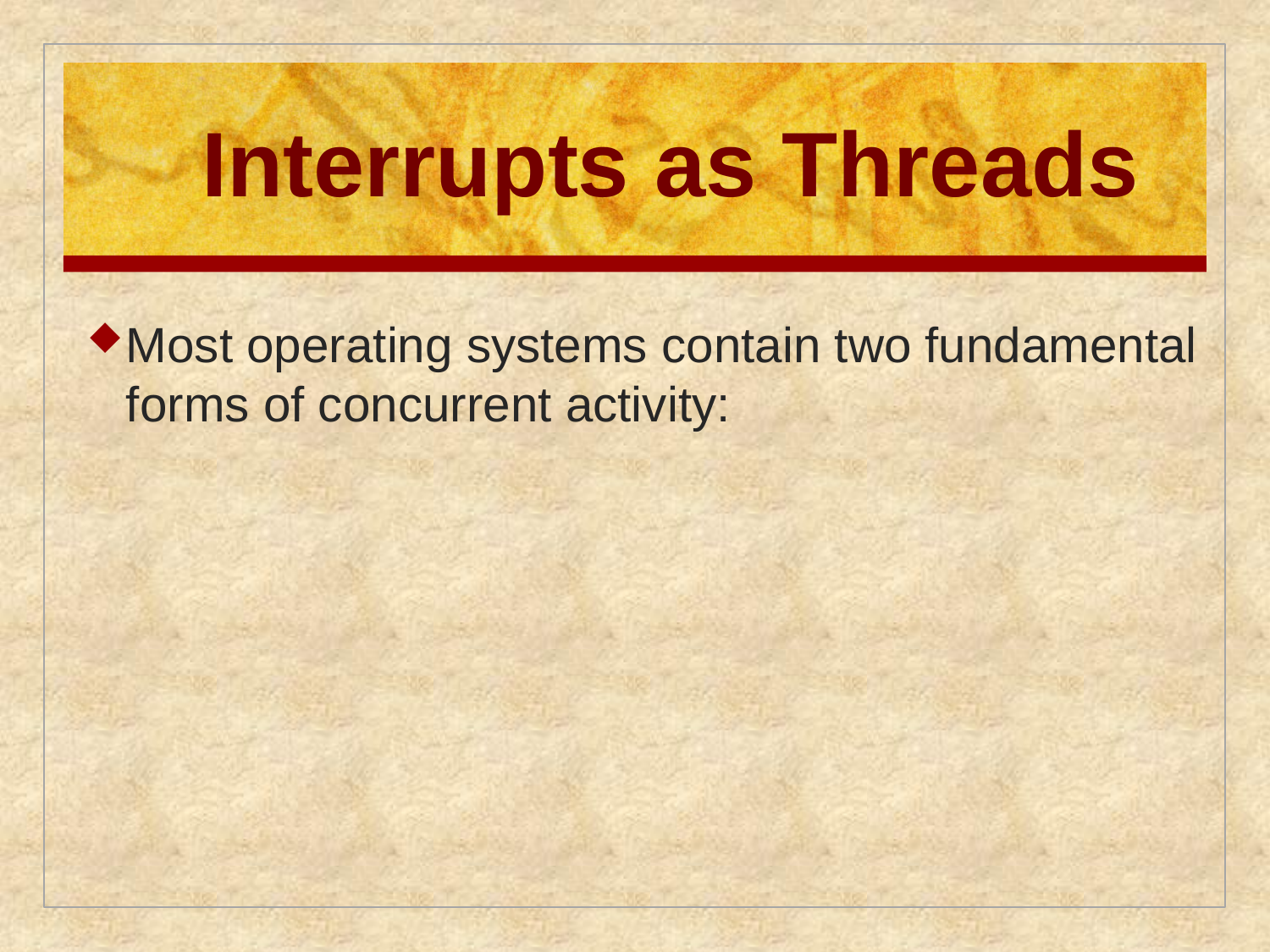

# Interrupts as Threads

Most operating systems contain two fundamental forms of concurrent activity: